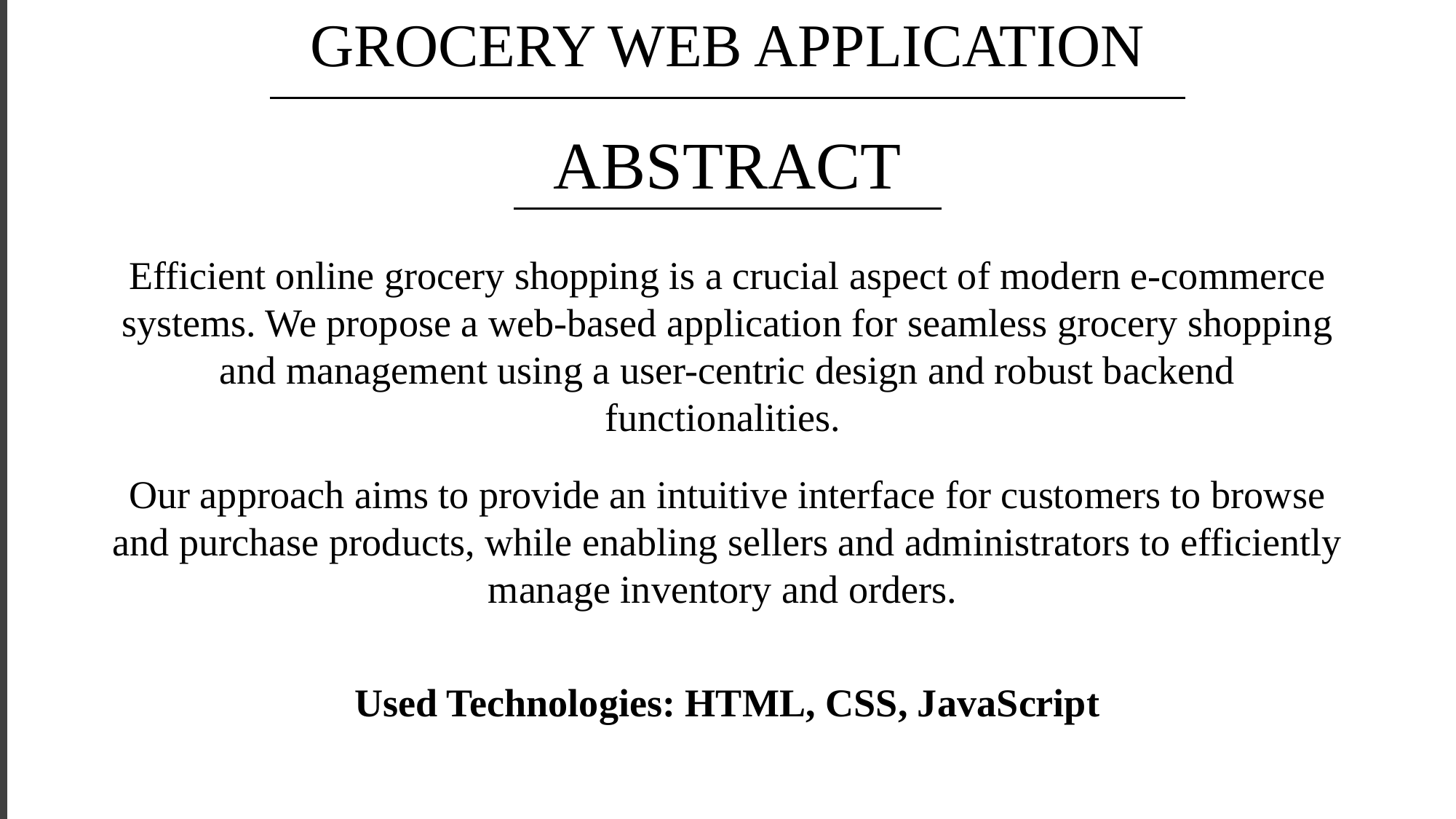

GROCERY WEB APPLICATION
ABSTRACT
Efficient online grocery shopping is a crucial aspect of modern e-commerce systems. We propose a web-based application for seamless grocery shopping and management using a user-centric design and robust backend functionalities.
Done by
Our approach aims to provide an intuitive interface for customers to browse and purchase products, while enabling sellers and administrators to efficiently manage inventory and orders.
Logesh. D
Vignesh. B.J
Maximus. R
Gajabosekumar. S
Used Technologies: HTML, CSS, JavaScript